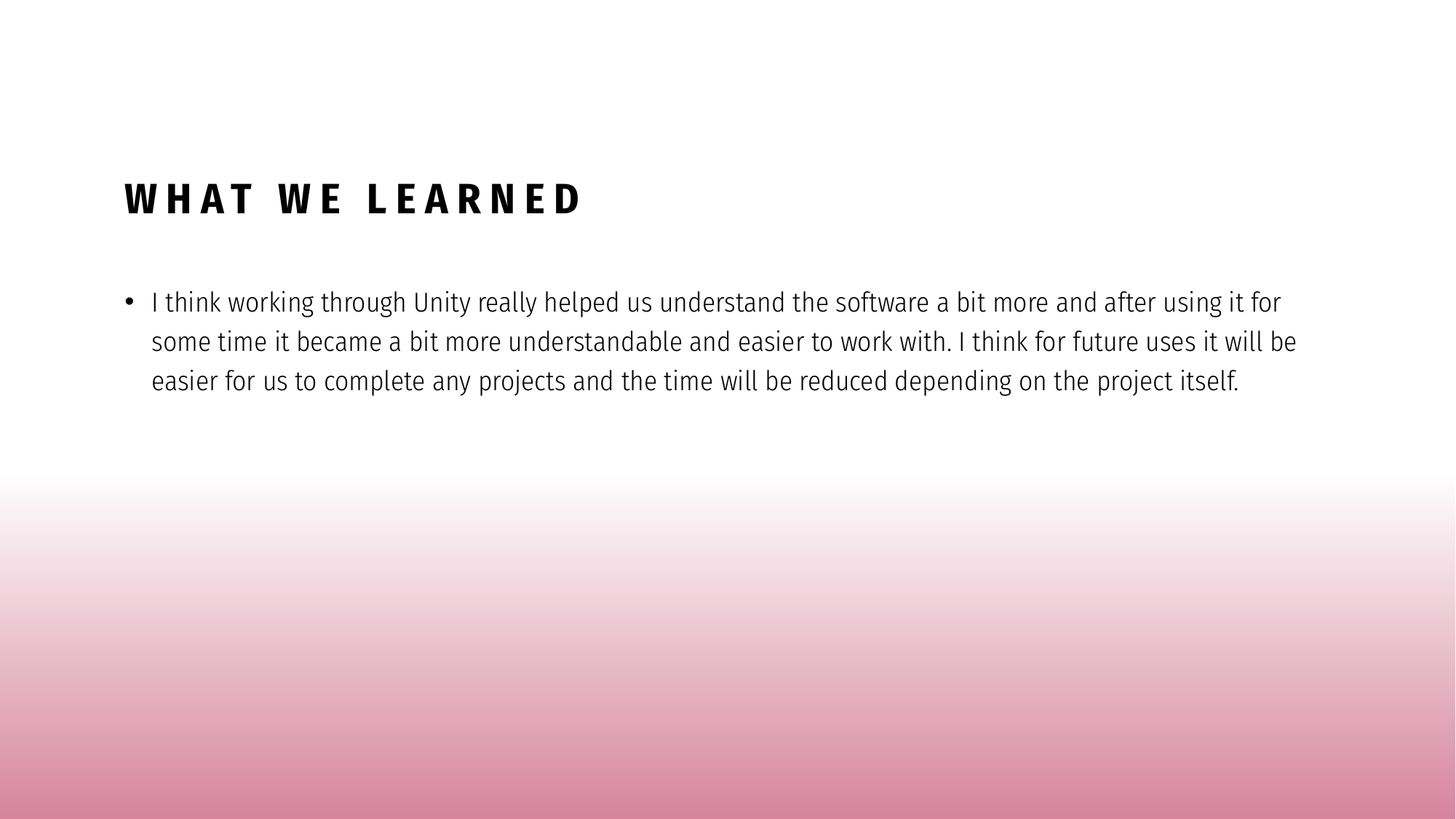

# WHAT WE LEARNED
I think working through Unity really helped us understand the software a bit more and after using it for some time it became a bit more understandable and easier to work with. I think for future uses it will be easier for us to complete any projects and the time will be reduced depending on the project itself.